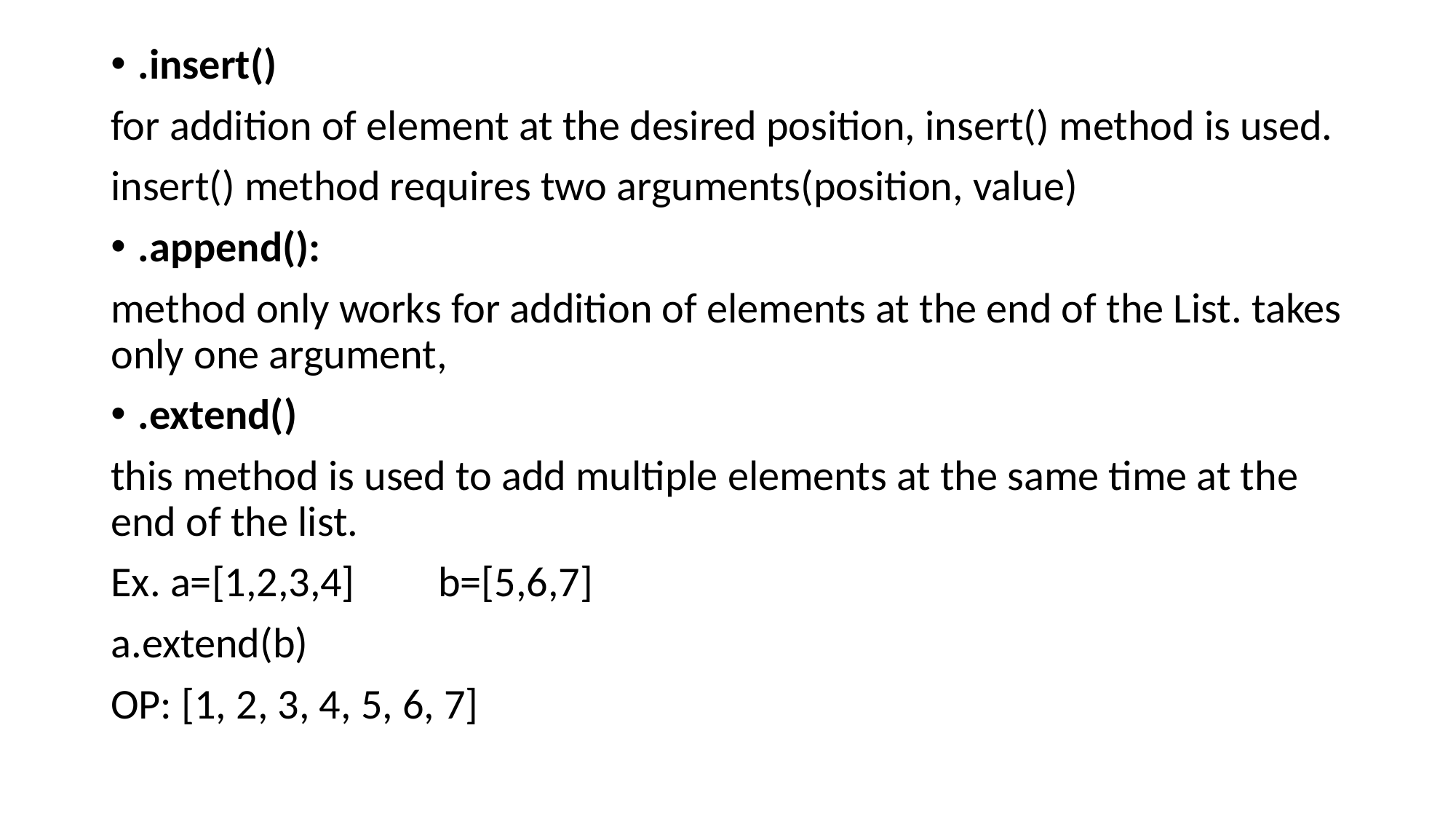

.insert()
for addition of element at the desired position, insert() method is used.
insert() method requires two arguments(position, value)
.append():
method only works for addition of elements at the end of the List. takes only one argument,
.extend()
this method is used to add multiple elements at the same time at the end of the list.
Ex. a=[1,2,3,4] 	b=[5,6,7]
a.extend(b)
OP: [1, 2, 3, 4, 5, 6, 7]